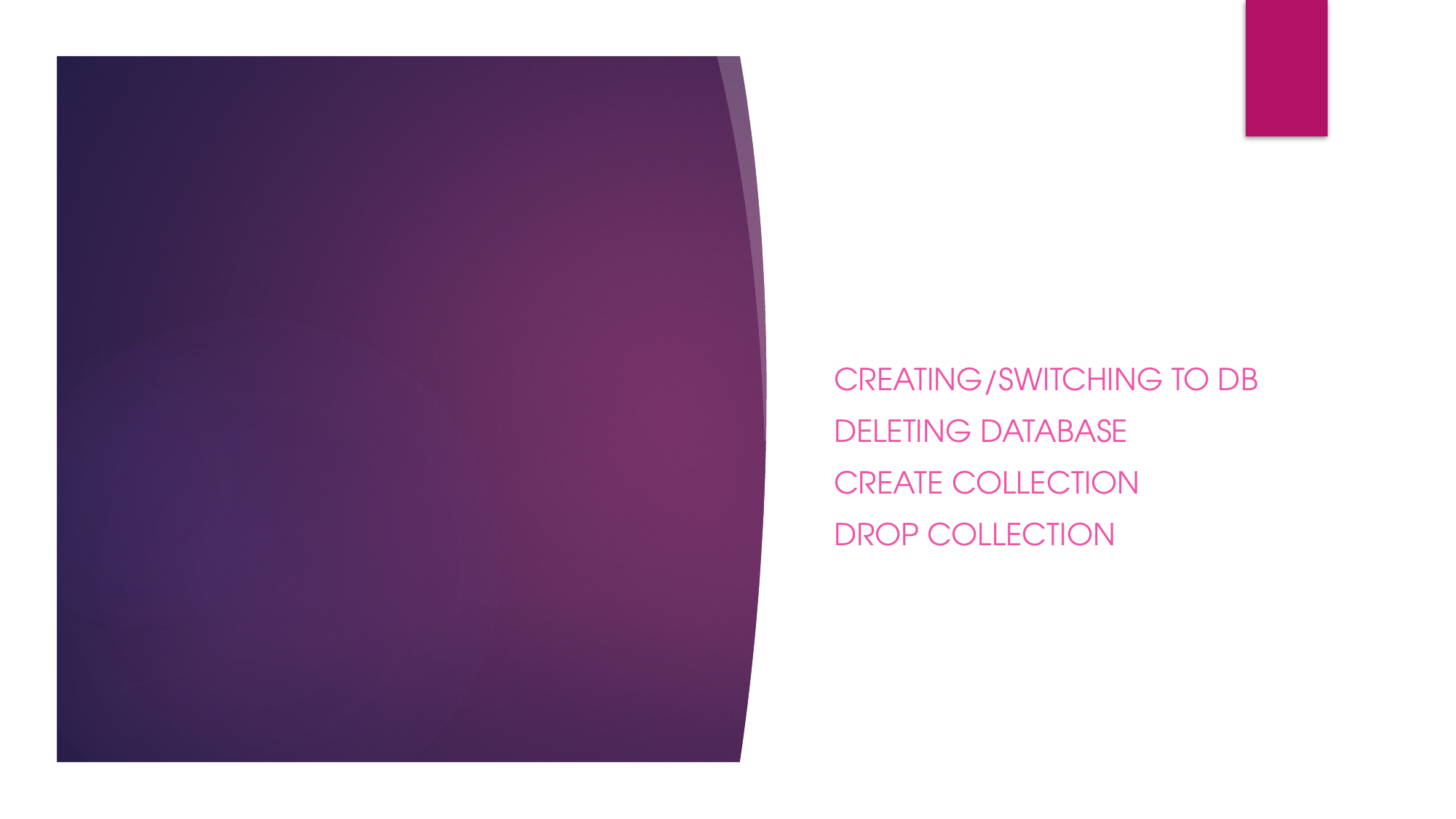

CREATING/SWITCHING TO DB
DELETING DATABASE
CREATE COLLECTION
DROP COLLECTION
#